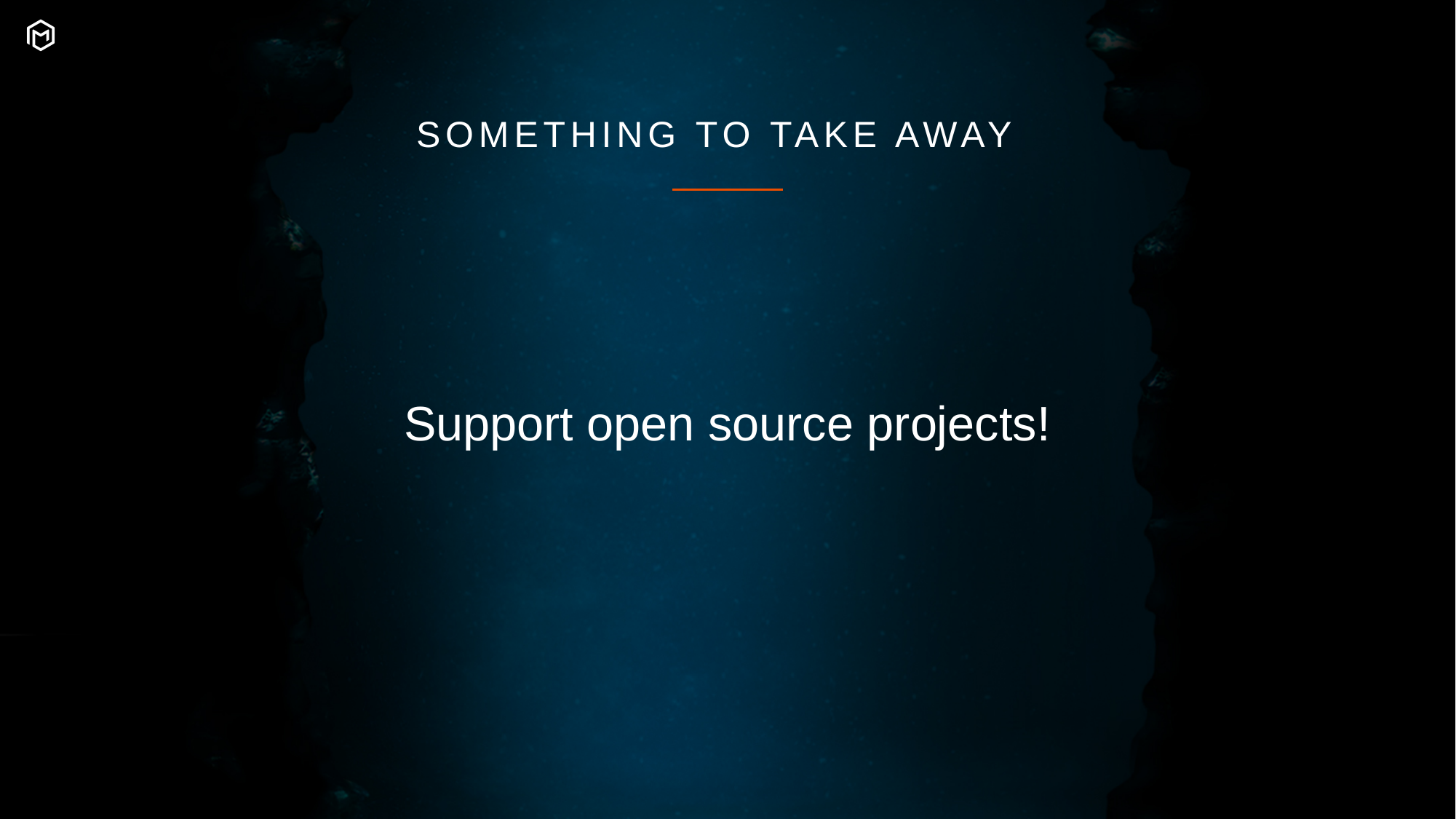

# Something to take away
Support open source projects!